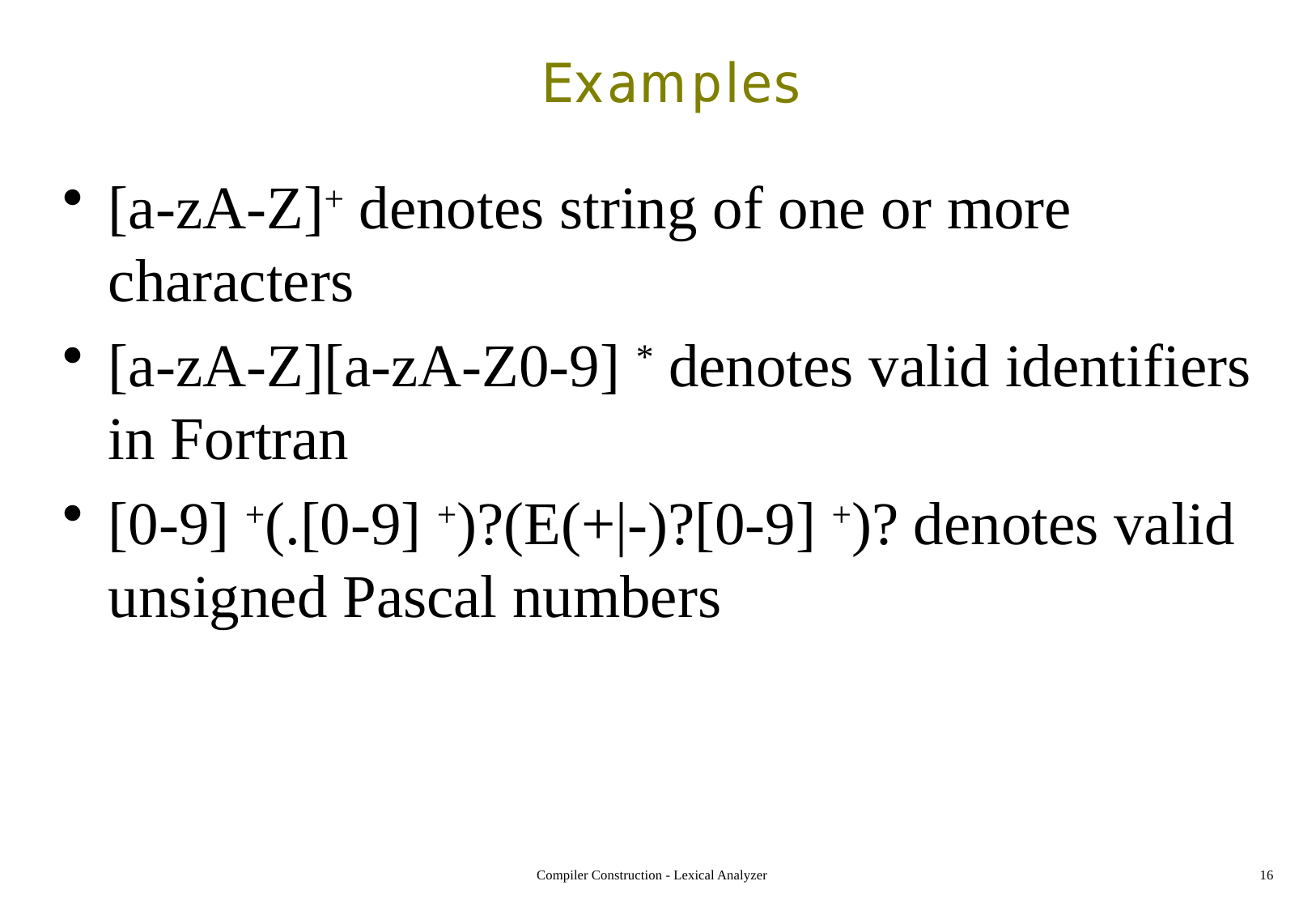

# Examples
[a-zA-Z]+ denotes string of one or more characters
[a-zA-Z][a-zA-Z0-9] * denotes valid identifiers in Fortran
[0-9] +(.[0-9] +)?(E(+|-)?[0-9] +)? denotes valid unsigned Pascal numbers
Compiler Construction - Lexical Analyzer
16